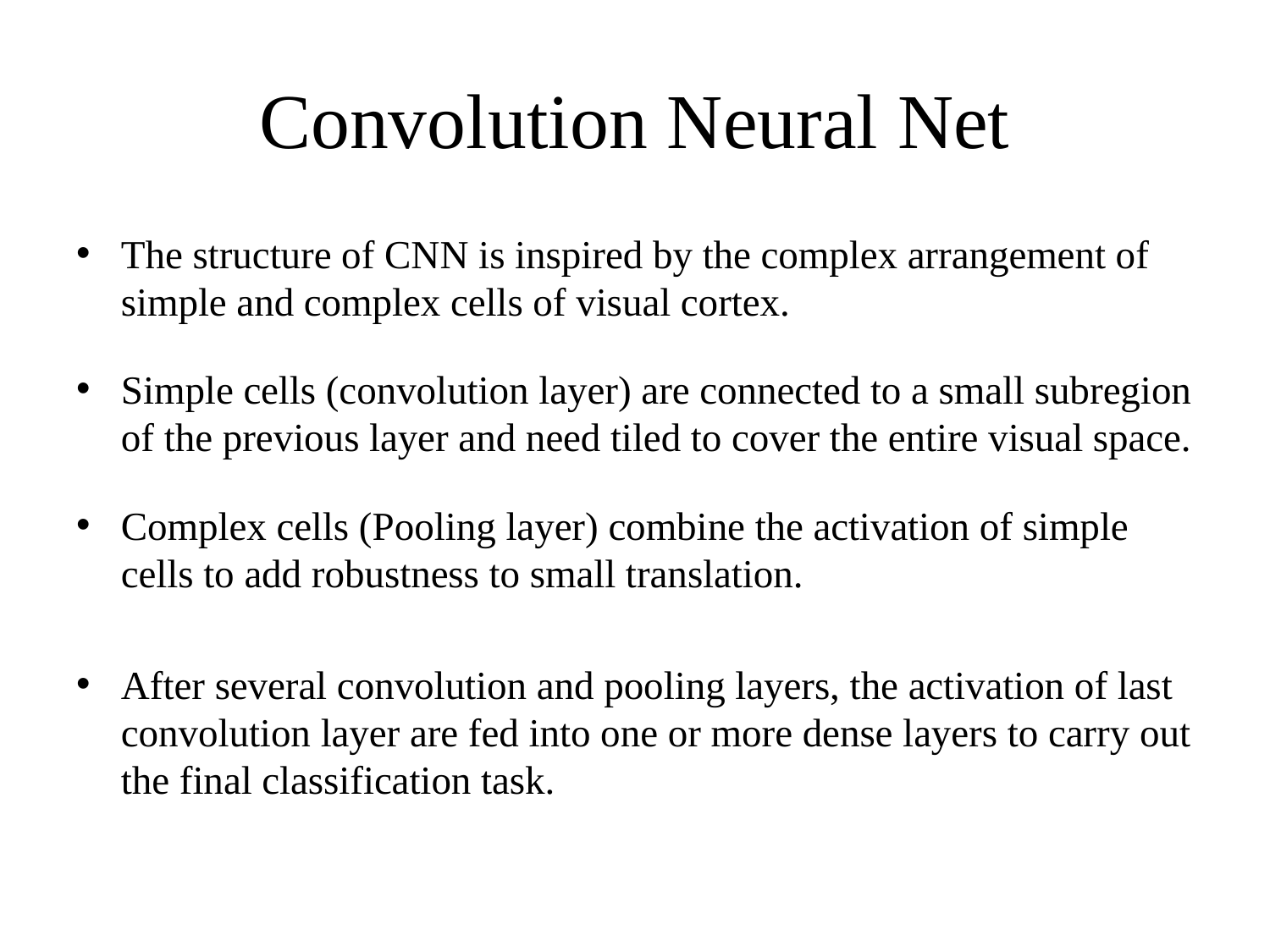

# Convolution Neural Net
The structure of CNN is inspired by the complex arrangement of simple and complex cells of visual cortex.

Simple cells (convolution layer) are connected to a small subregion of the previous layer and need tiled to cover the entire visual space.

Complex cells (Pooling layer) combine the activation of simple cells to add robustness to small translation.

After several convolution and pooling layers, the activation of last convolution layer are fed into one or more dense layers to carry out the final classification task.